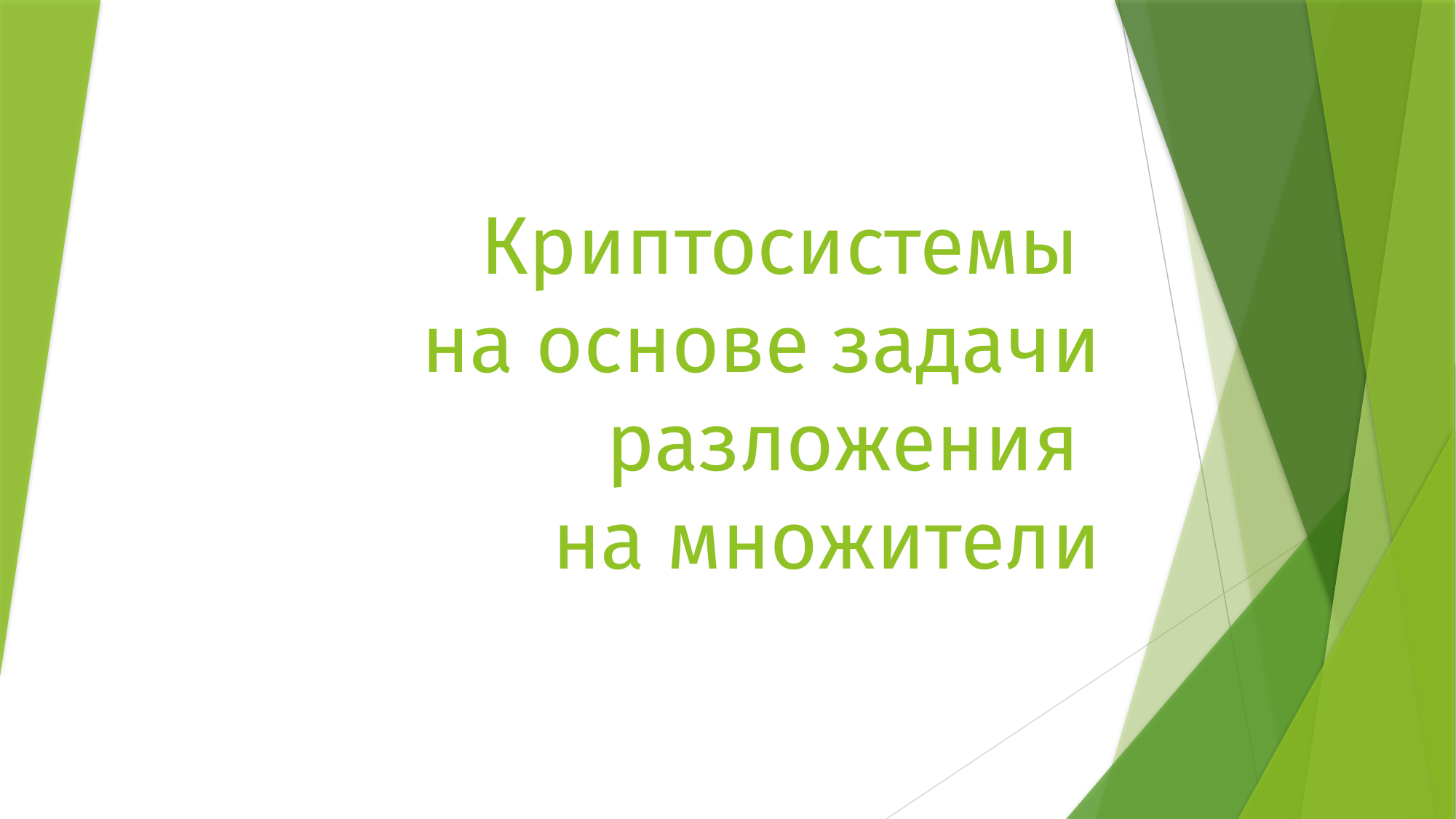

# Криптосистемы на основе задачи разложения на множители